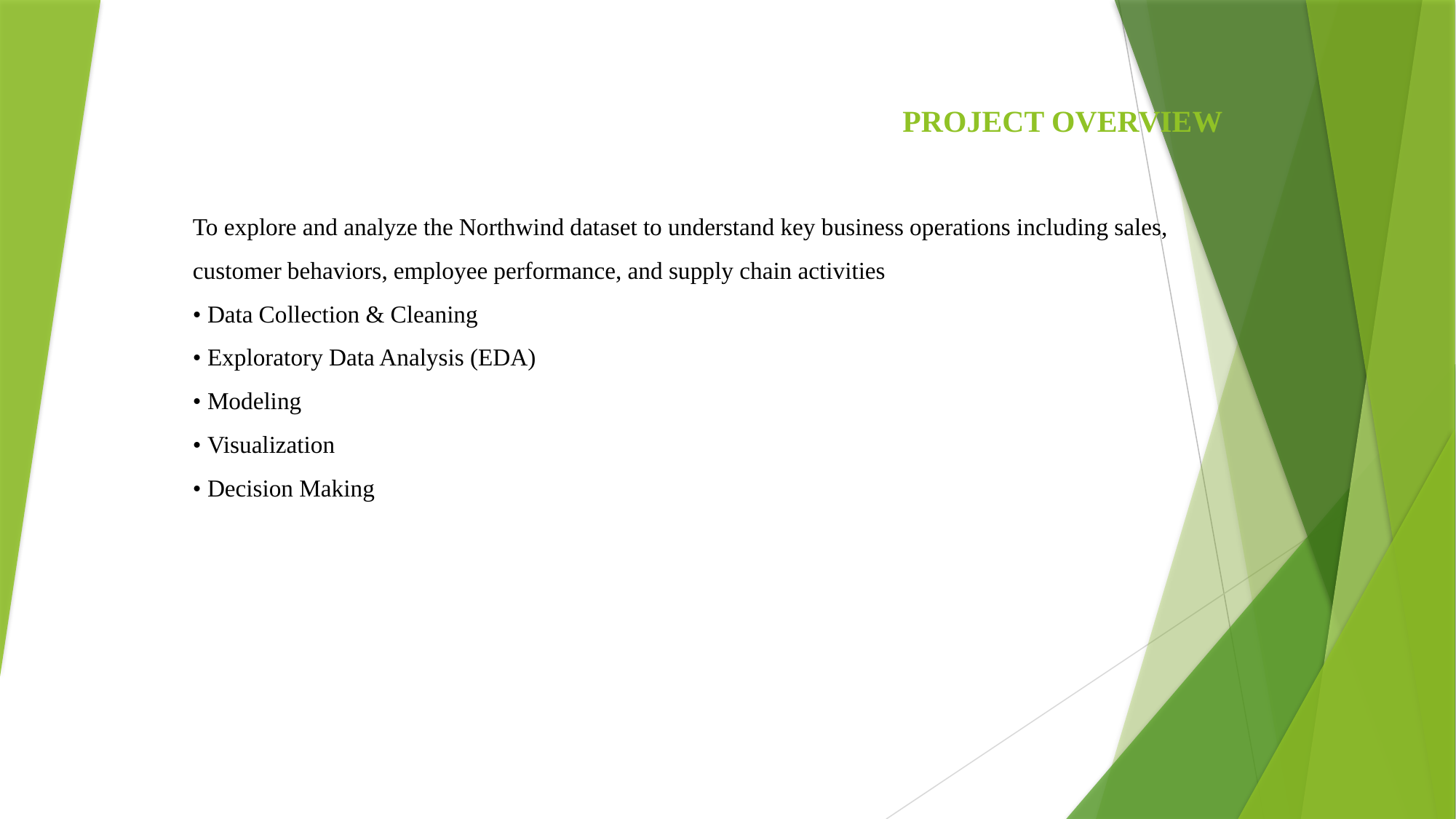

# PROJECT OVERVIEW
To explore and analyze the Northwind dataset to understand key business operations including sales, customer behaviors, employee performance, and supply chain activities
• Data Collection & Cleaning
• Exploratory Data Analysis (EDA)
• Modeling
• Visualization
• Decision Making